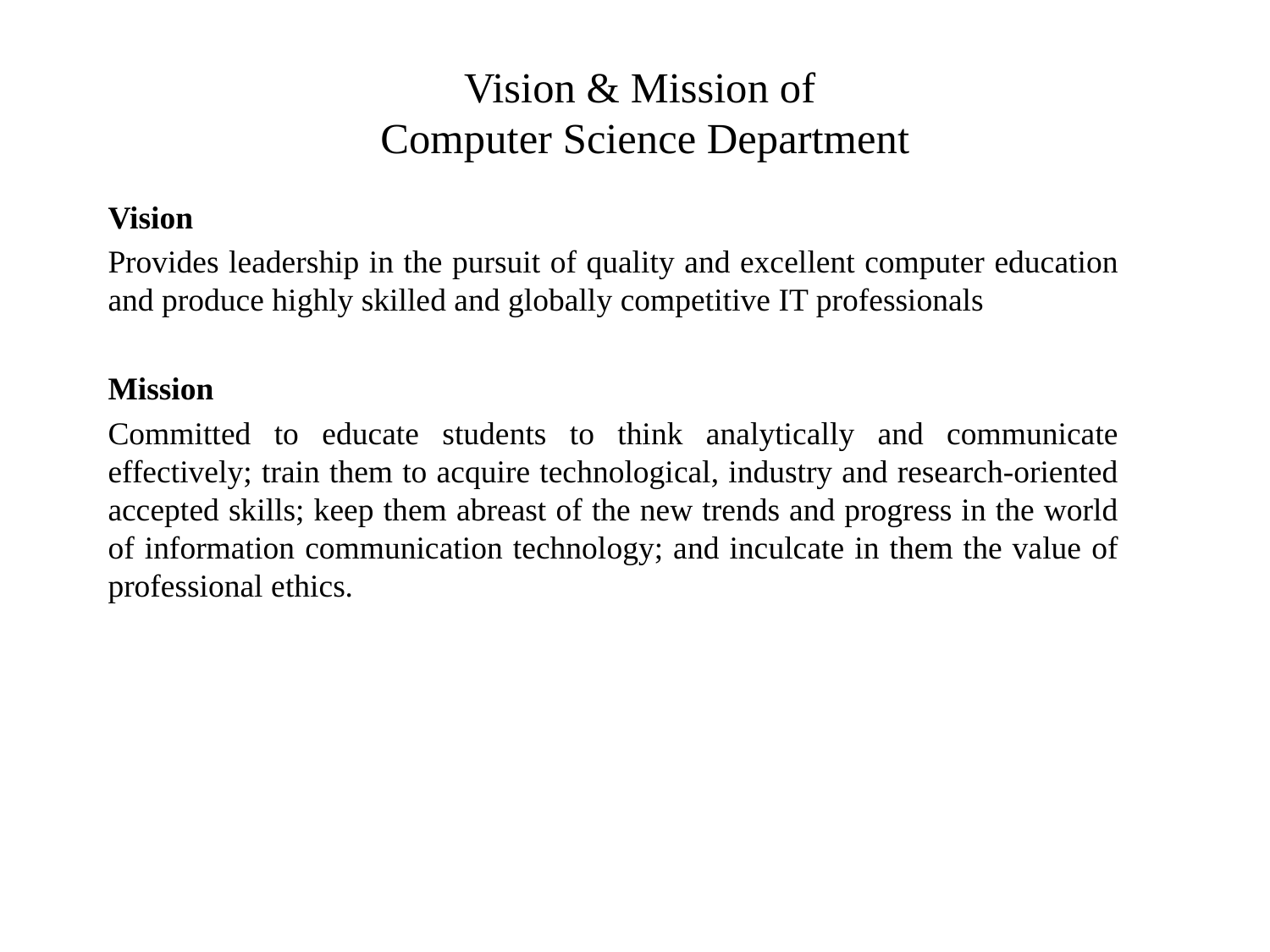

# Vision & Mission of Computer Science Department
Vision
Provides leadership in the pursuit of quality and excellent computer education and produce highly skilled and globally competitive IT professionals

Mission
Committed to educate students to think analytically and communicate effectively; train them to acquire technological, industry and research-oriented accepted skills; keep them abreast of the new trends and progress in the world of information communication technology; and inculcate in them the value of professional ethics.